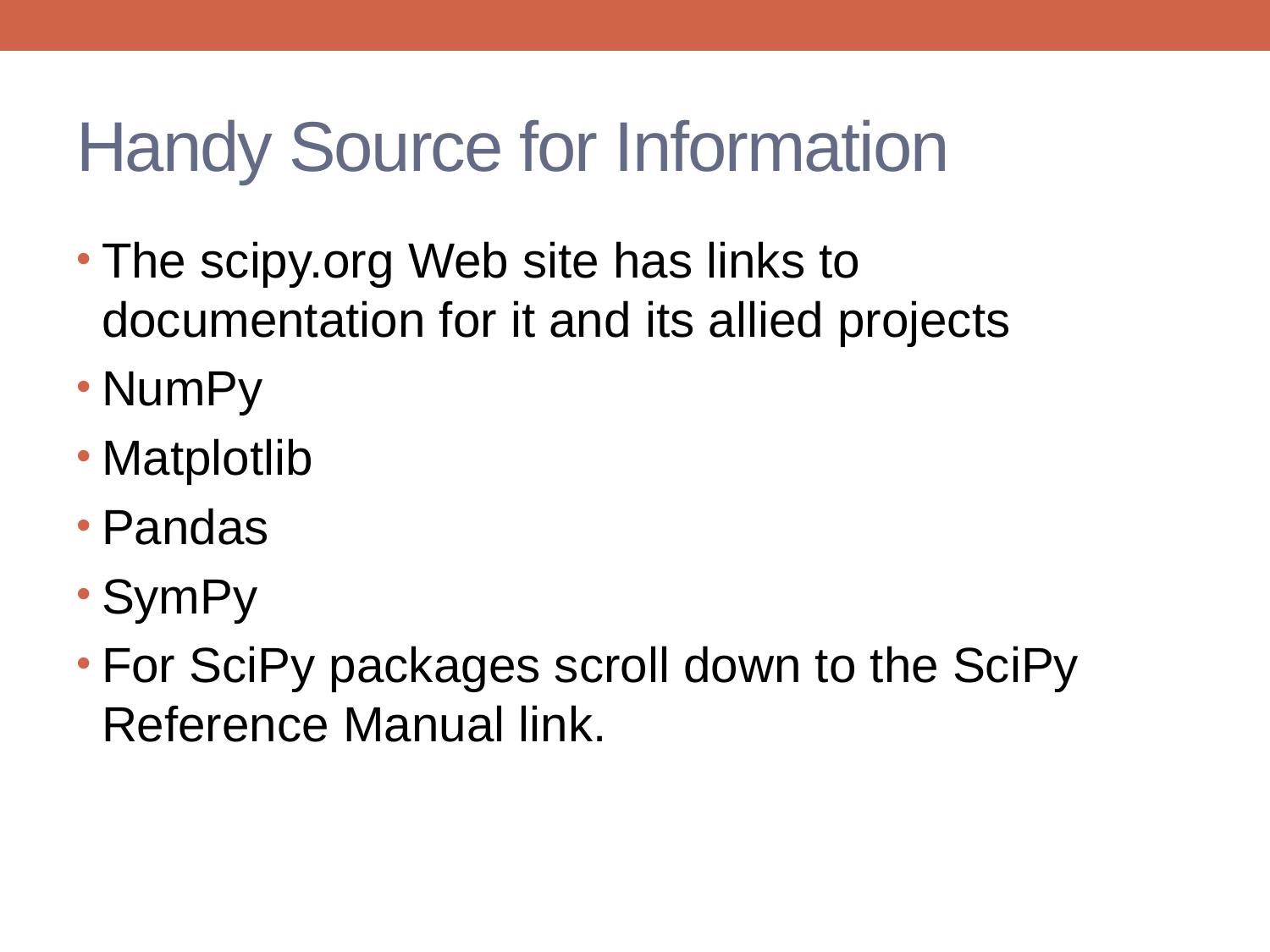

# Handy Source for Information
The scipy.org Web site has links to documentation for it and its allied projects
NumPy
Matplotlib
Pandas
SymPy
For SciPy packages scroll down to the SciPy Reference Manual link.